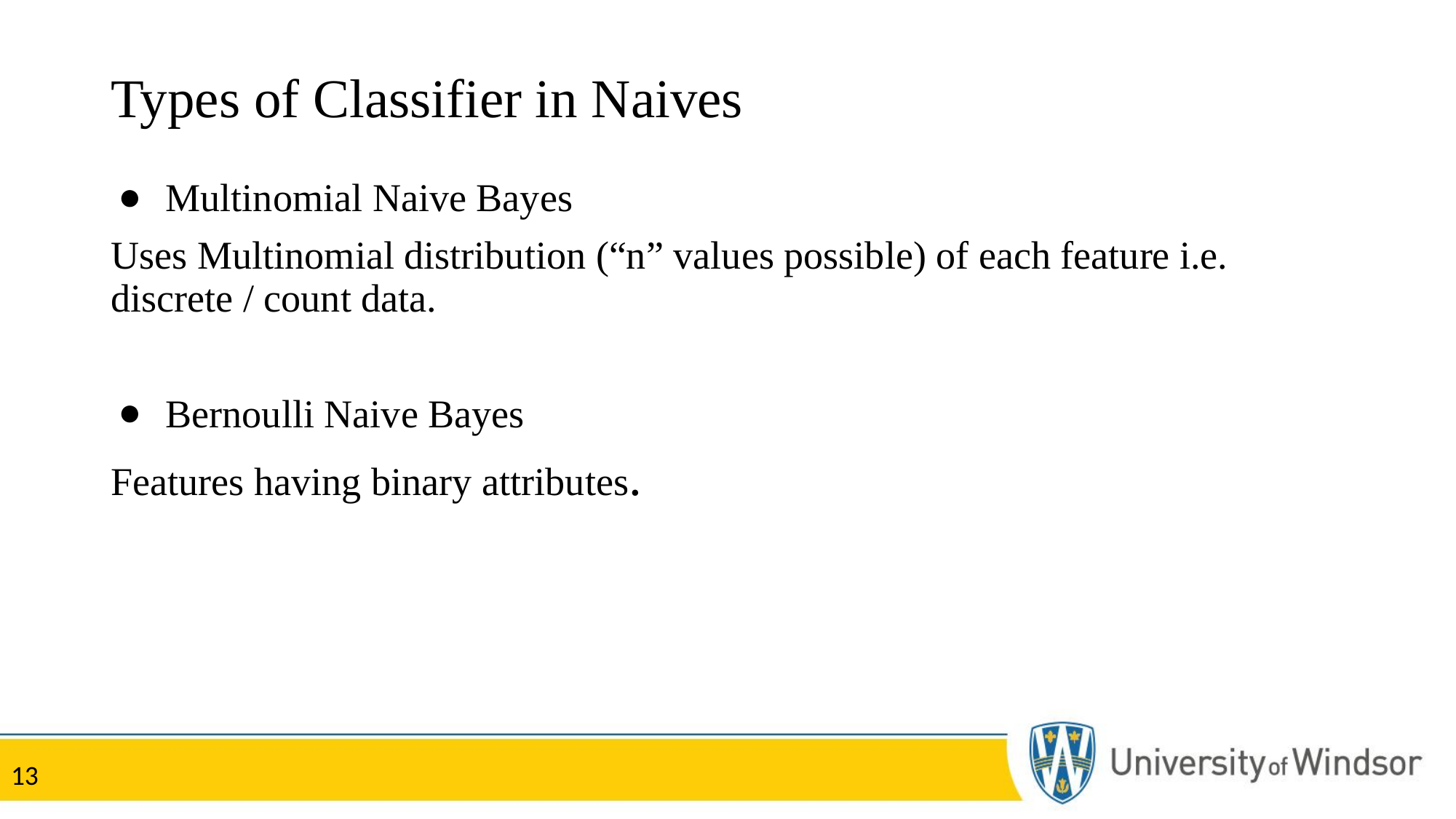

# Types of Classifier in Naives
Multinomial Naive Bayes
Uses Multinomial distribution (“n” values possible) of each feature i.e. discrete / count data.

Bernoulli Naive Bayes
Features having binary attributes.

13